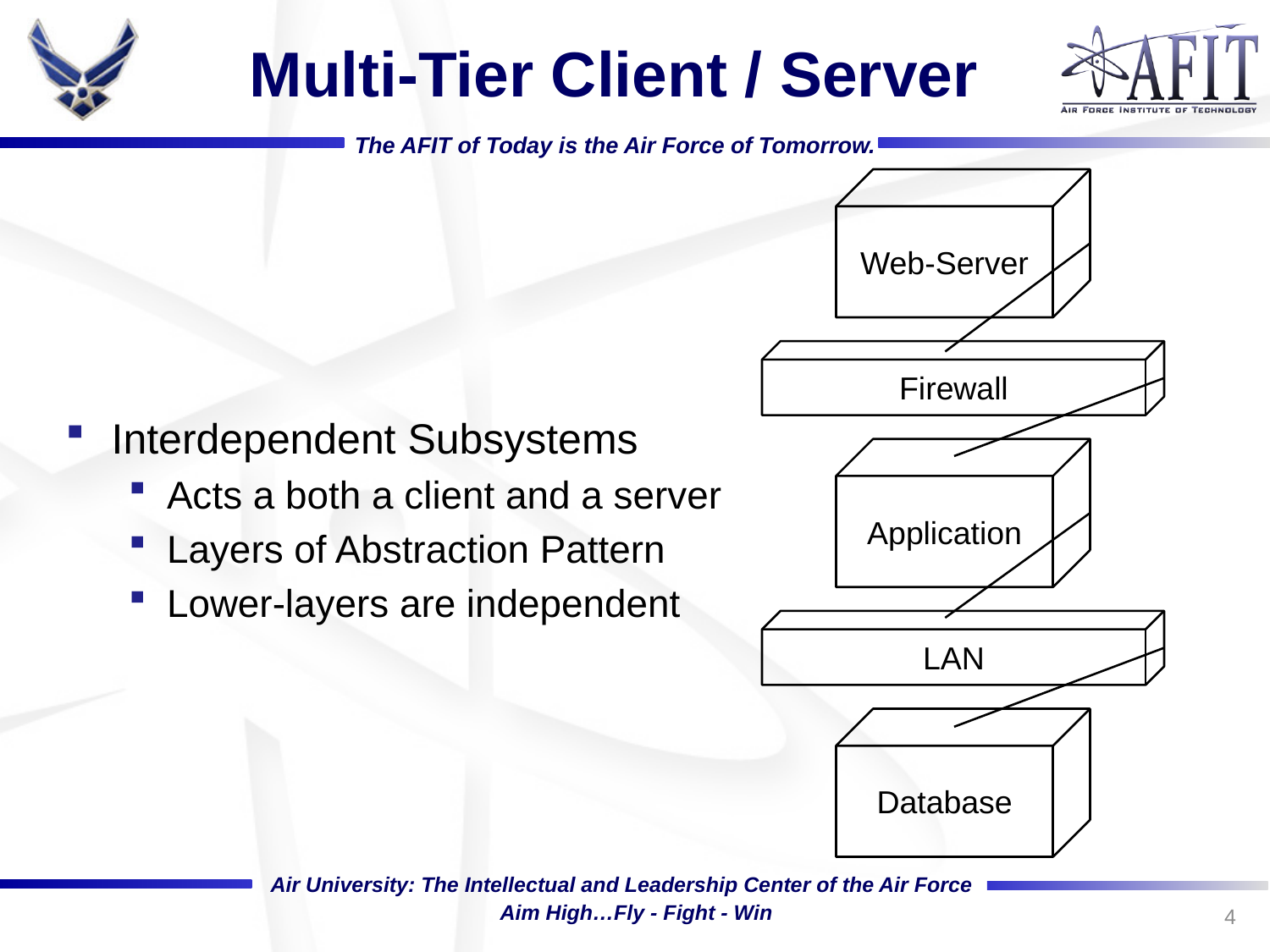

# Multi-Tier Client / Server
Web-Server
Interdependent Subsystems
Acts a both a client and a server
Layers of Abstraction Pattern
Lower-layers are independent
Firewall
Application
LAN
Database
4